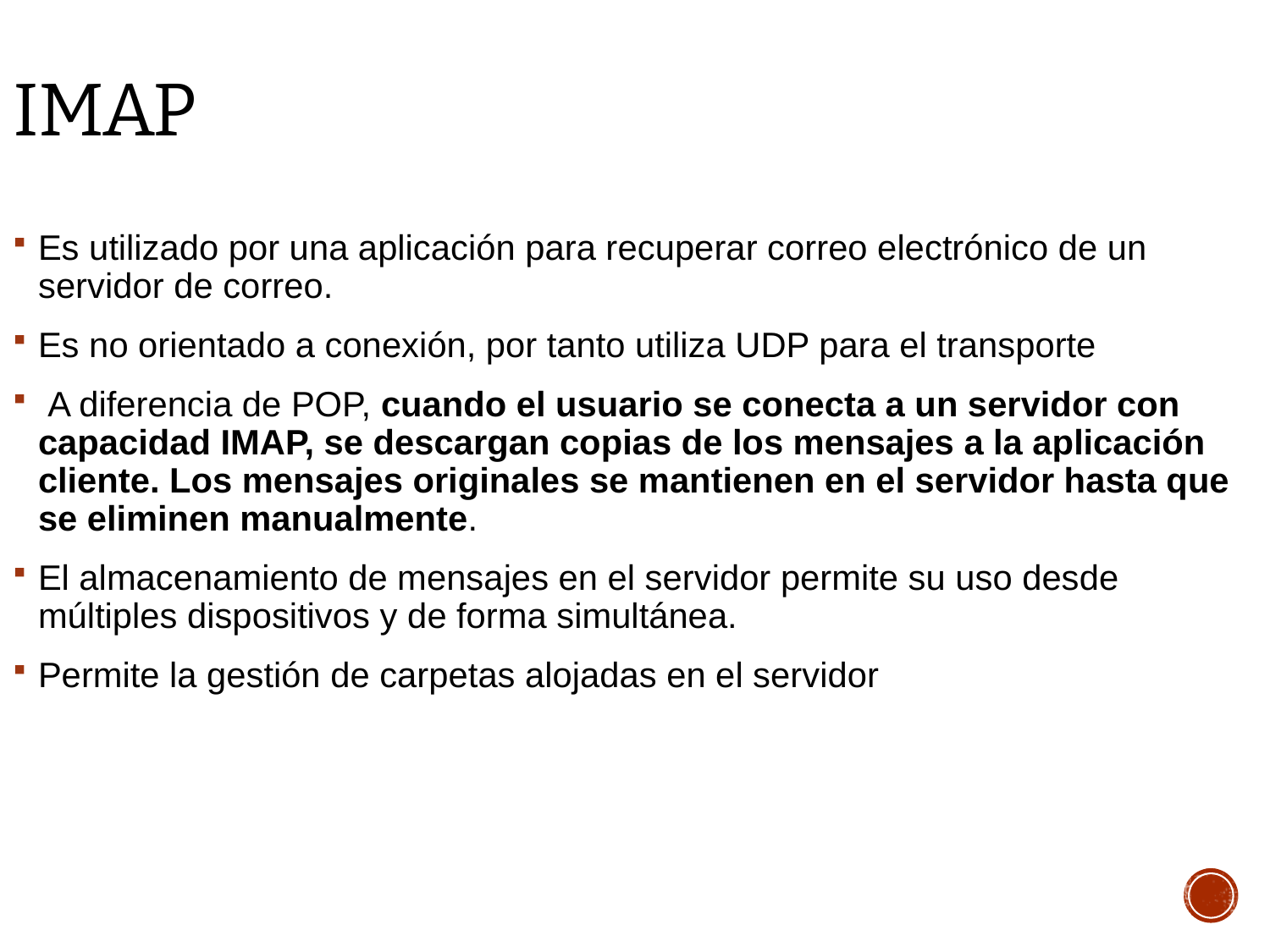

# imap
Es utilizado por una aplicación para recuperar correo electrónico de un servidor de correo.
Es no orientado a conexión, por tanto utiliza UDP para el transporte
 A diferencia de POP, cuando el usuario se conecta a un servidor con capacidad IMAP, se descargan copias de los mensajes a la aplicación cliente. Los mensajes originales se mantienen en el servidor hasta que se eliminen manualmente.
El almacenamiento de mensajes en el servidor permite su uso desde múltiples dispositivos y de forma simultánea.
Permite la gestión de carpetas alojadas en el servidor